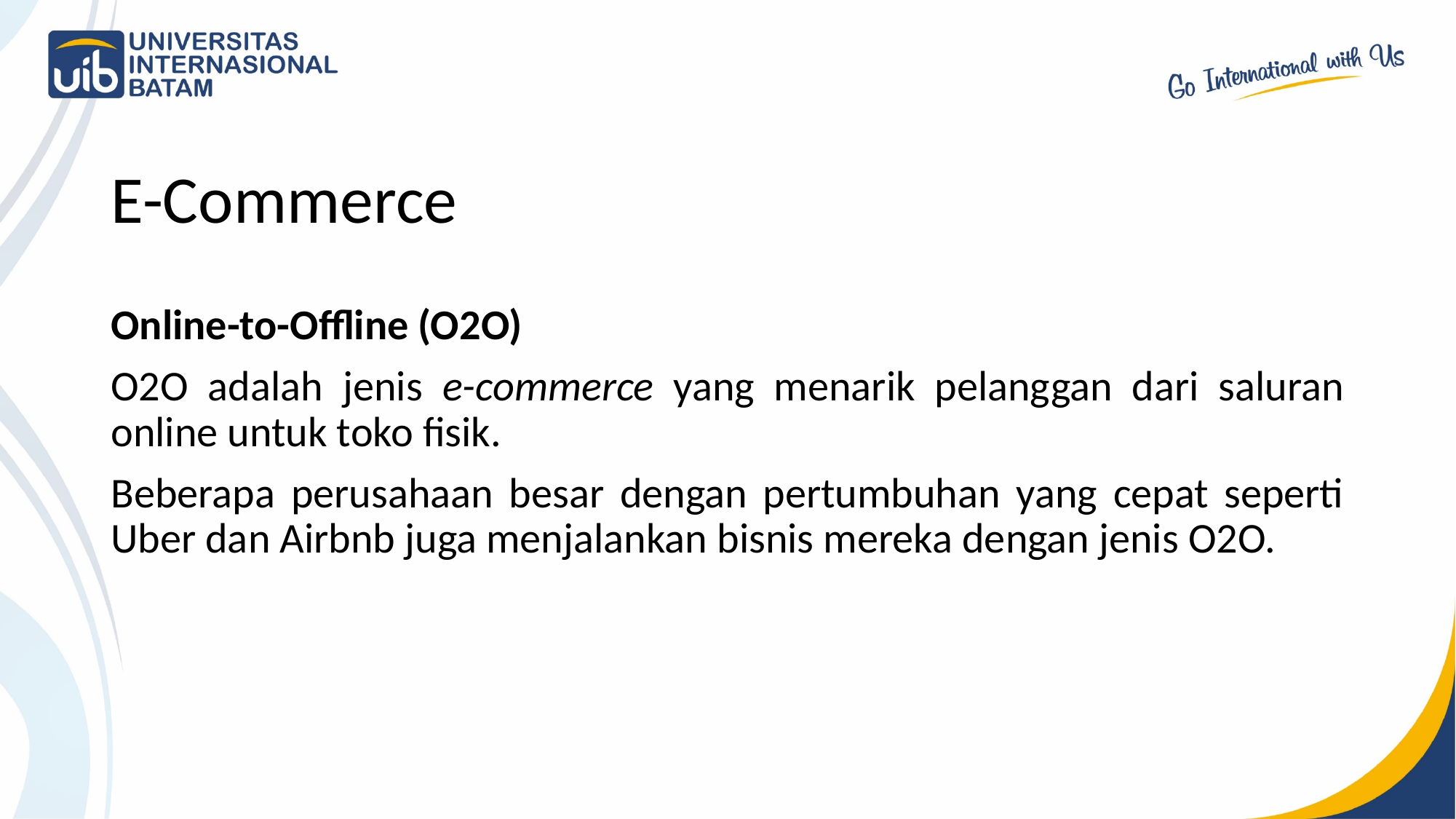

# E-Commerce
Online-to-Offline (O2O)
O2O adalah jenis e-commerce yang menarik pelanggan dari saluran online untuk toko fisik.
Beberapa perusahaan besar dengan pertumbuhan yang cepat seperti Uber dan Airbnb juga menjalankan bisnis mereka dengan jenis O2O.